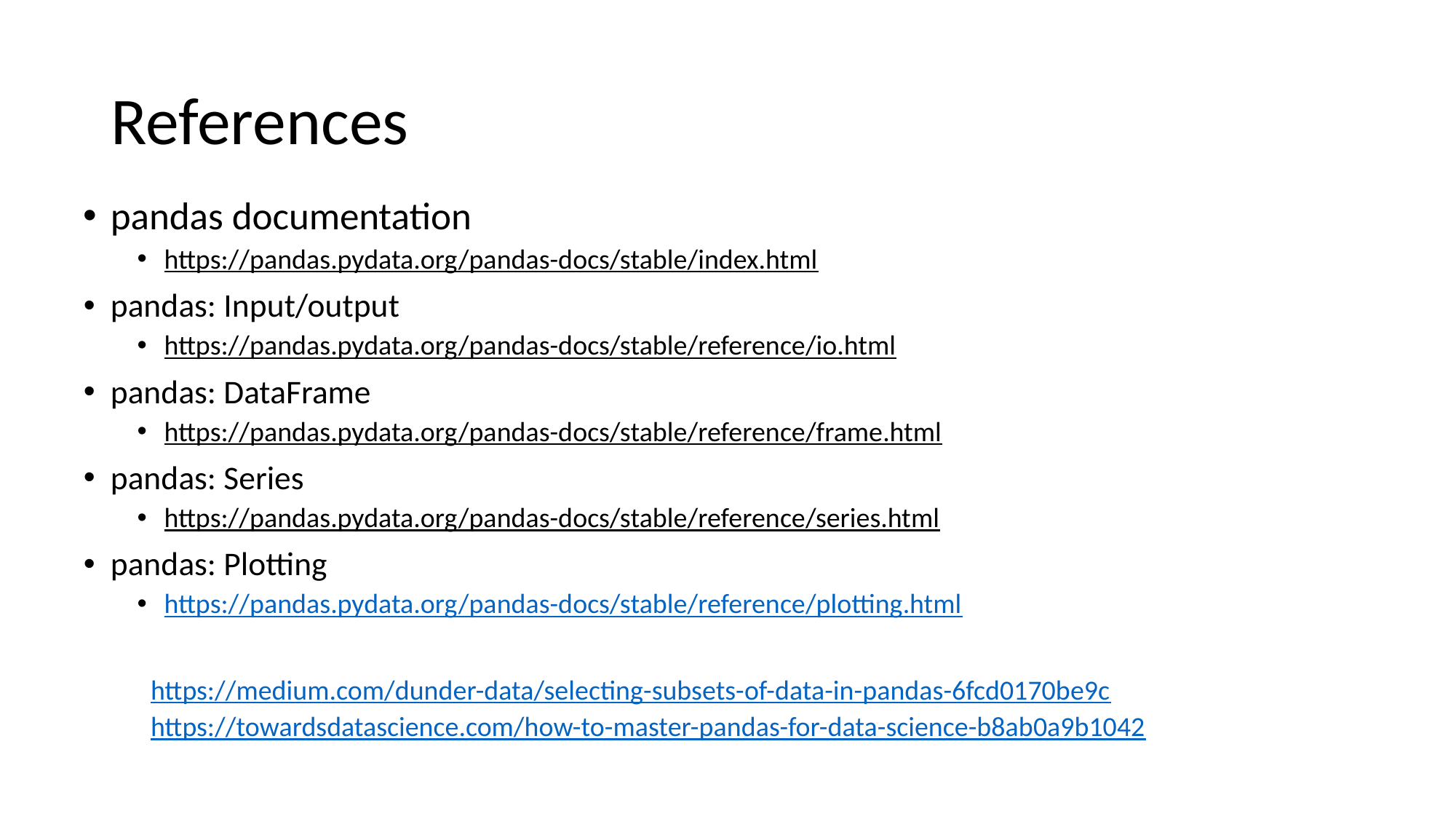

# References
pandas documentation
https://pandas.pydata.org/pandas-docs/stable/index.html
pandas: Input/output
https://pandas.pydata.org/pandas-docs/stable/reference/io.html
pandas: DataFrame
https://pandas.pydata.org/pandas-docs/stable/reference/frame.html
pandas: Series
https://pandas.pydata.org/pandas-docs/stable/reference/series.html
pandas: Plotting
https://pandas.pydata.org/pandas-docs/stable/reference/plotting.html

https://medium.com/dunder-data/selecting-subsets-of-data-in-pandas-6fcd0170be9c
https://towardsdatascience.com/how-to-master-pandas-for-data-science-b8ab0a9b1042